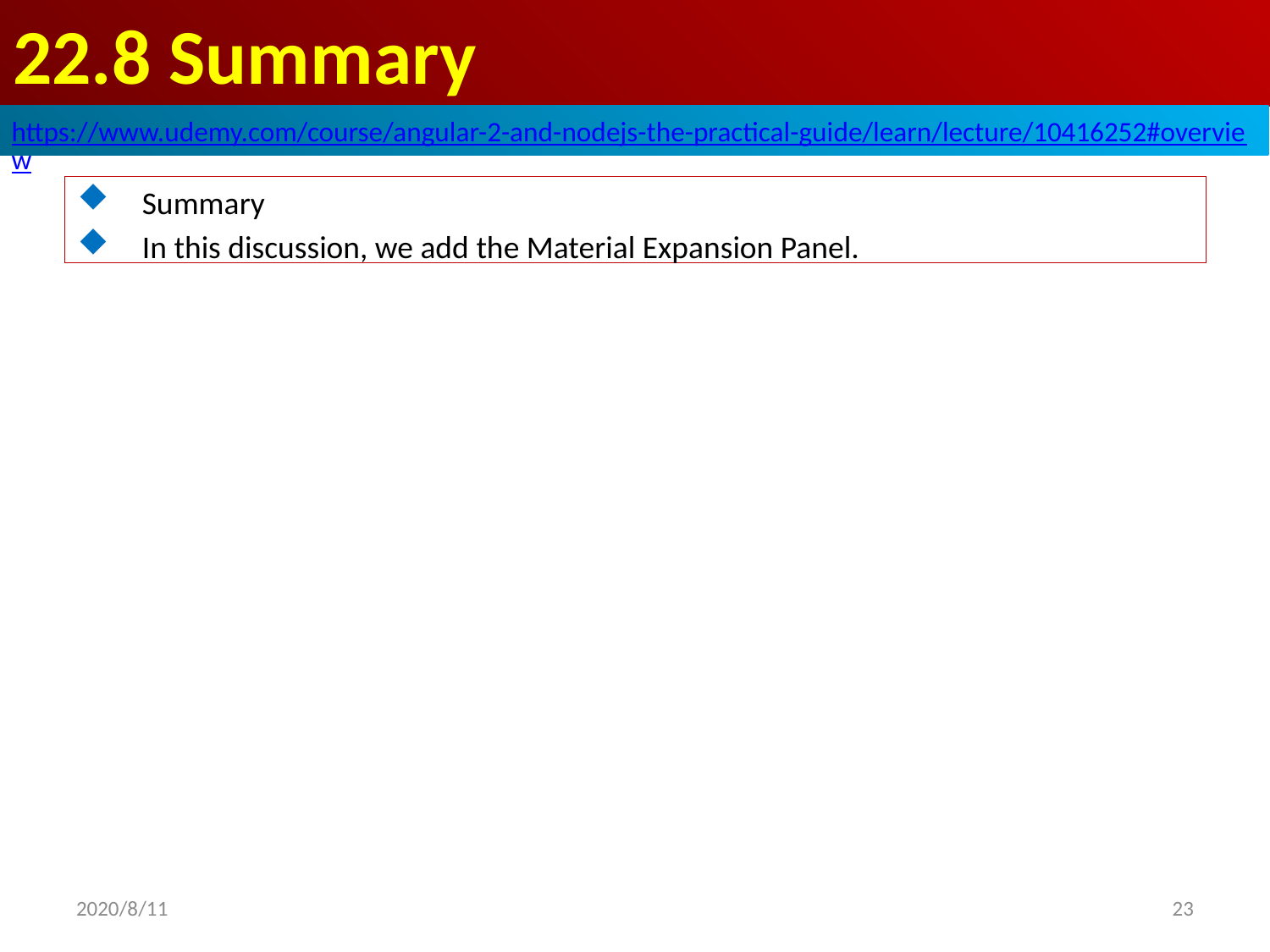

# 22.8 Summary
https://www.udemy.com/course/angular-2-and-nodejs-the-practical-guide/learn/lecture/10416252#overview
Summary
In this discussion, we add the Material Expansion Panel.
23
2020/8/11